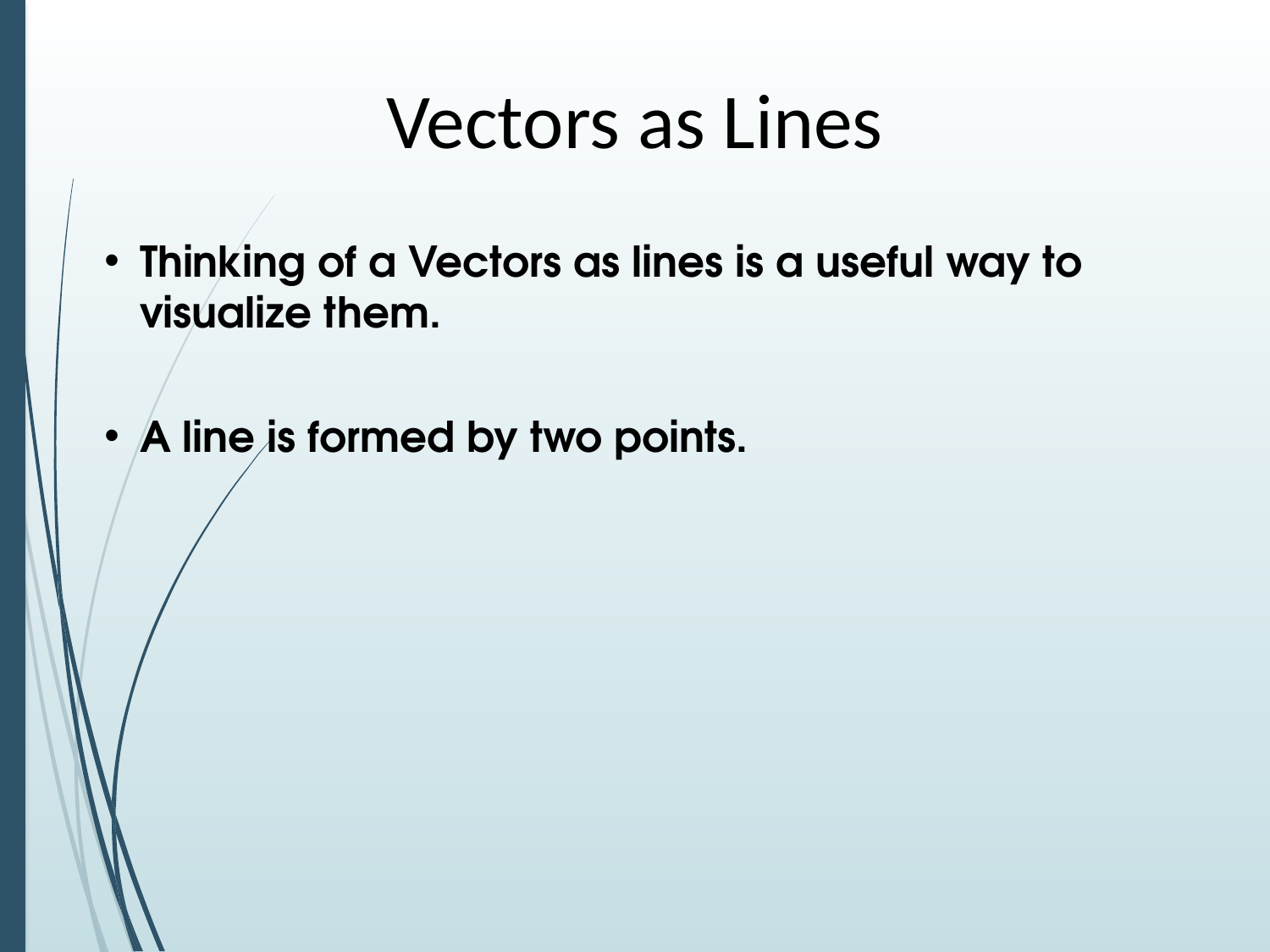

# Vectors as Lines
Thinking of a Vectors as lines is a useful way to visualize them.

A line is formed by two points.